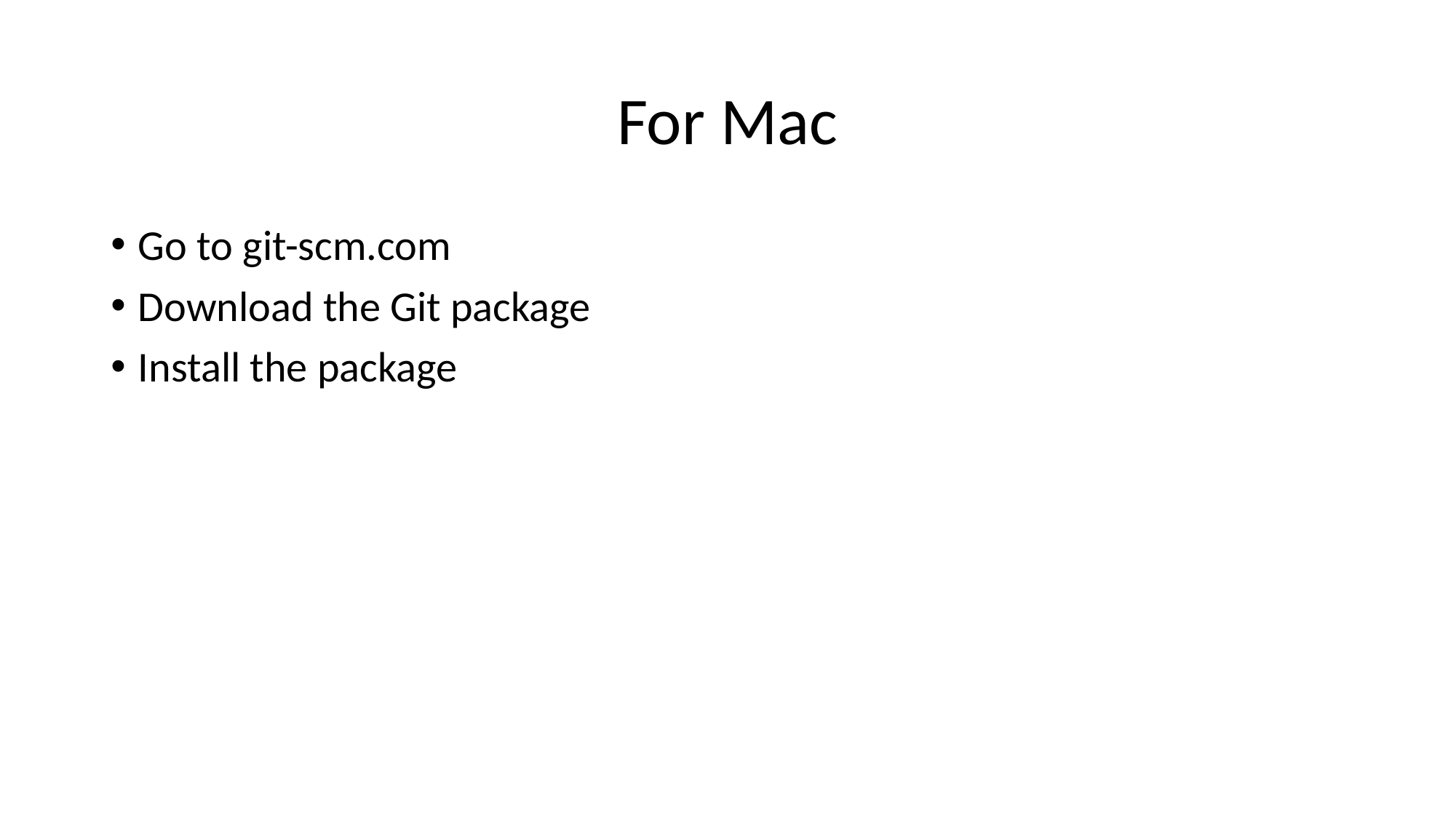

# For Mac
Go to git-scm.com
Download the Git package
Install the package